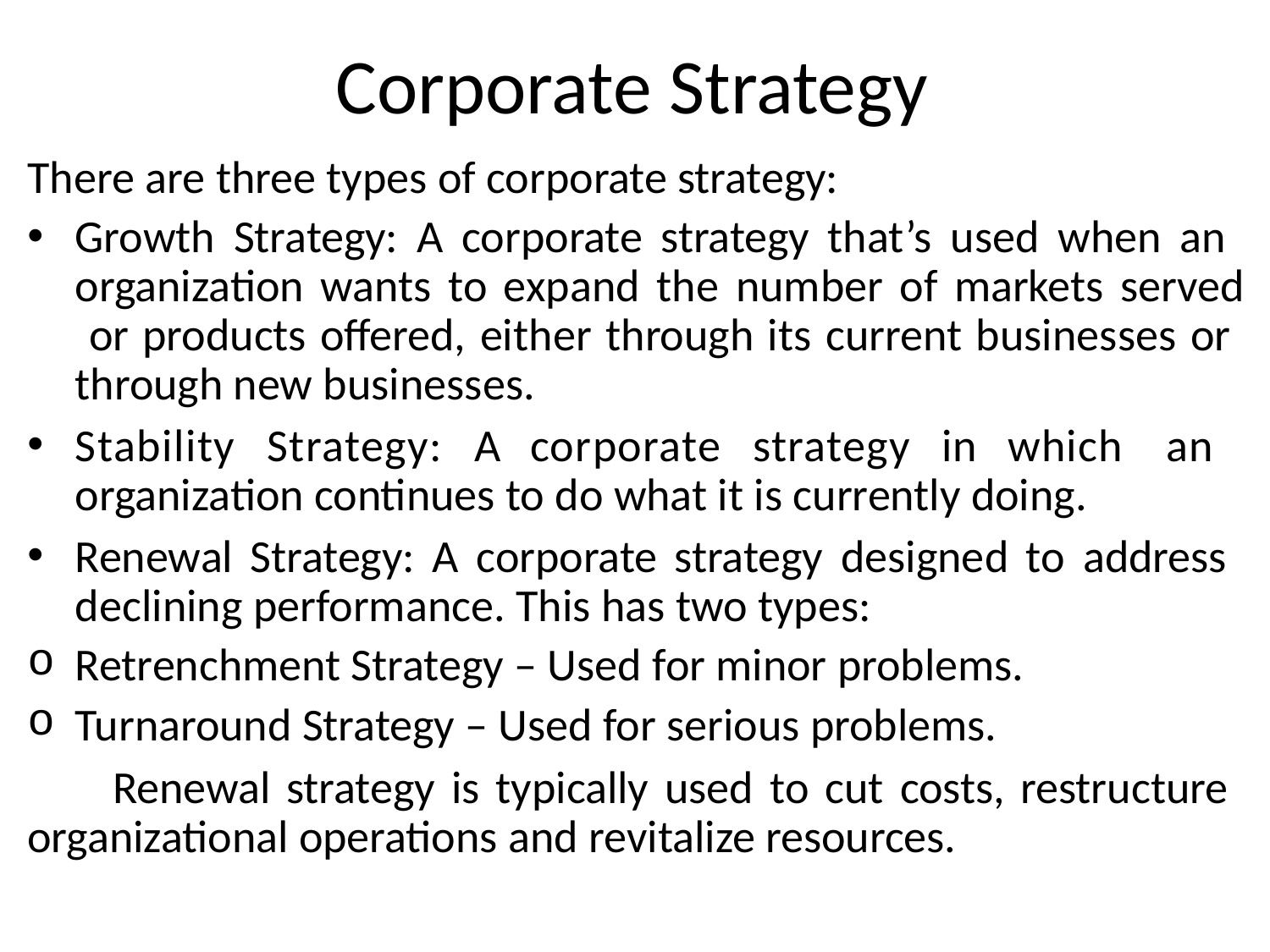

# Corporate Strategy
There are three types of corporate strategy:
Growth Strategy: A corporate strategy that’s used when an  organization wants to expand the number of markets served  or products oﬀered, either through its current businesses or  through new businesses.
Stability Strategy: A corporate strategy in which an  organization continues to do what it is currently doing.
Renewal Strategy: A corporate strategy designed to address  declining performance. This has two types:
Retrenchment Strategy – Used for minor problems.
Turnaround Strategy – Used for serious problems.
Renewal strategy is typically used to cut costs, restructure  organizational operations and revitalize resources.